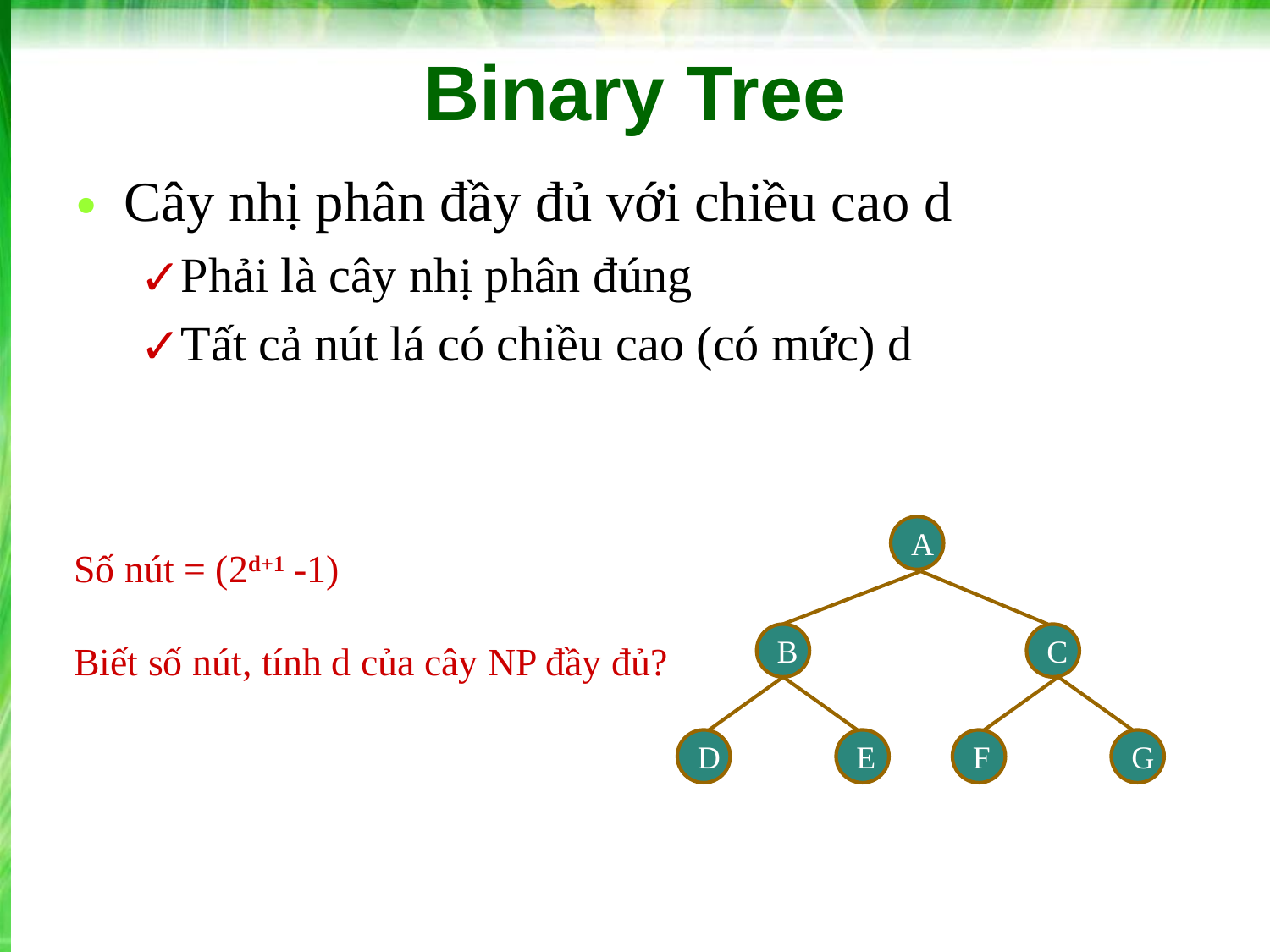

# Binary Tree
Cây nhị phân đầy đủ với chiều cao d
Phải là cây nhị phân đúng
Tất cả nút lá có chiều cao (có mức) d
A
Số nút = (2d+1 -1)

Biết số nút, tính d của cây NP đầy đủ?
B
C
D
E
F
G
17